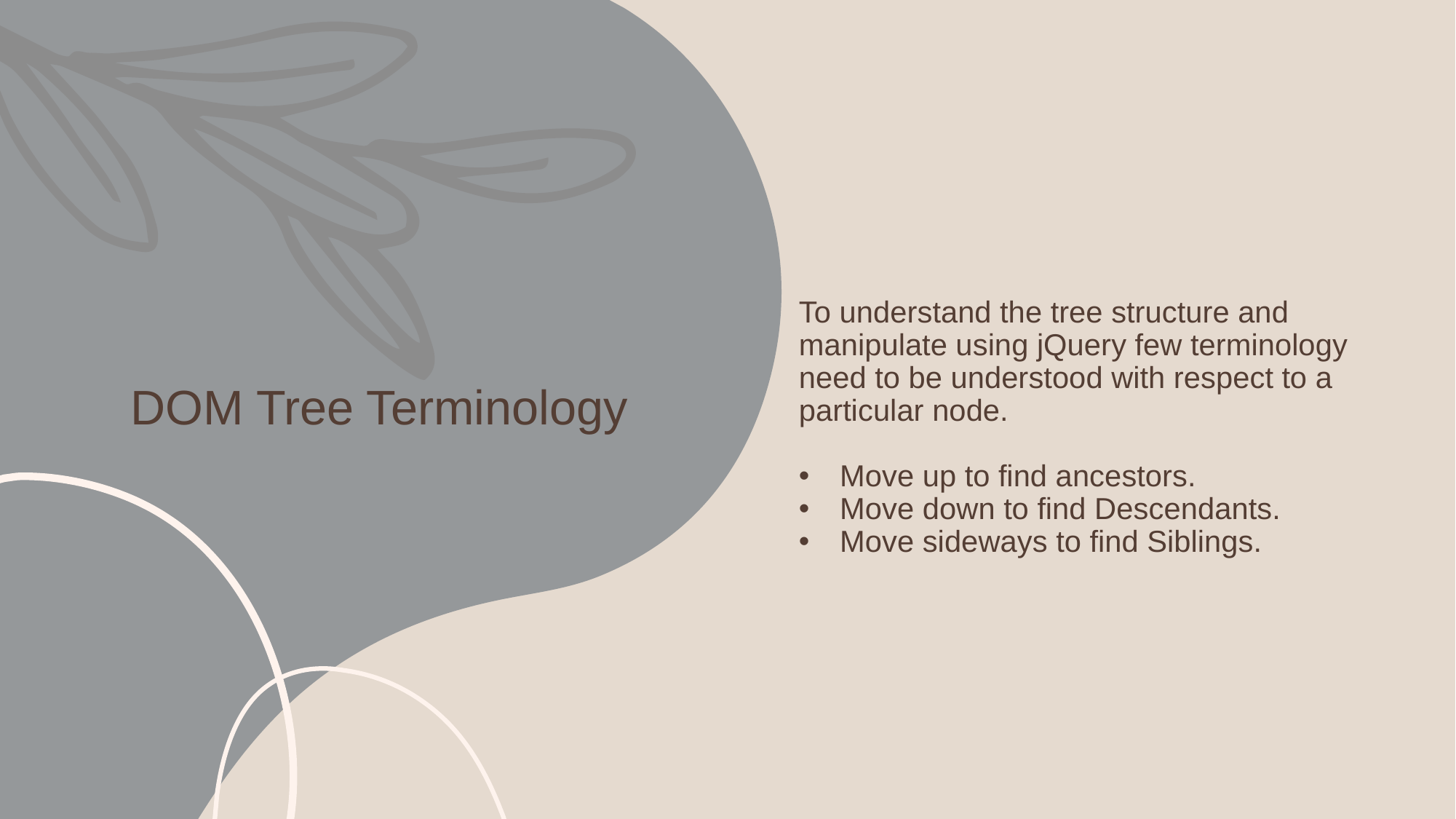

# DOM Tree Terminology
To understand the tree structure and manipulate using jQuery few terminology need to be understood with respect to a particular node.

Move up to find ancestors.
Move down to find Descendants.
Move sideways to find Siblings.